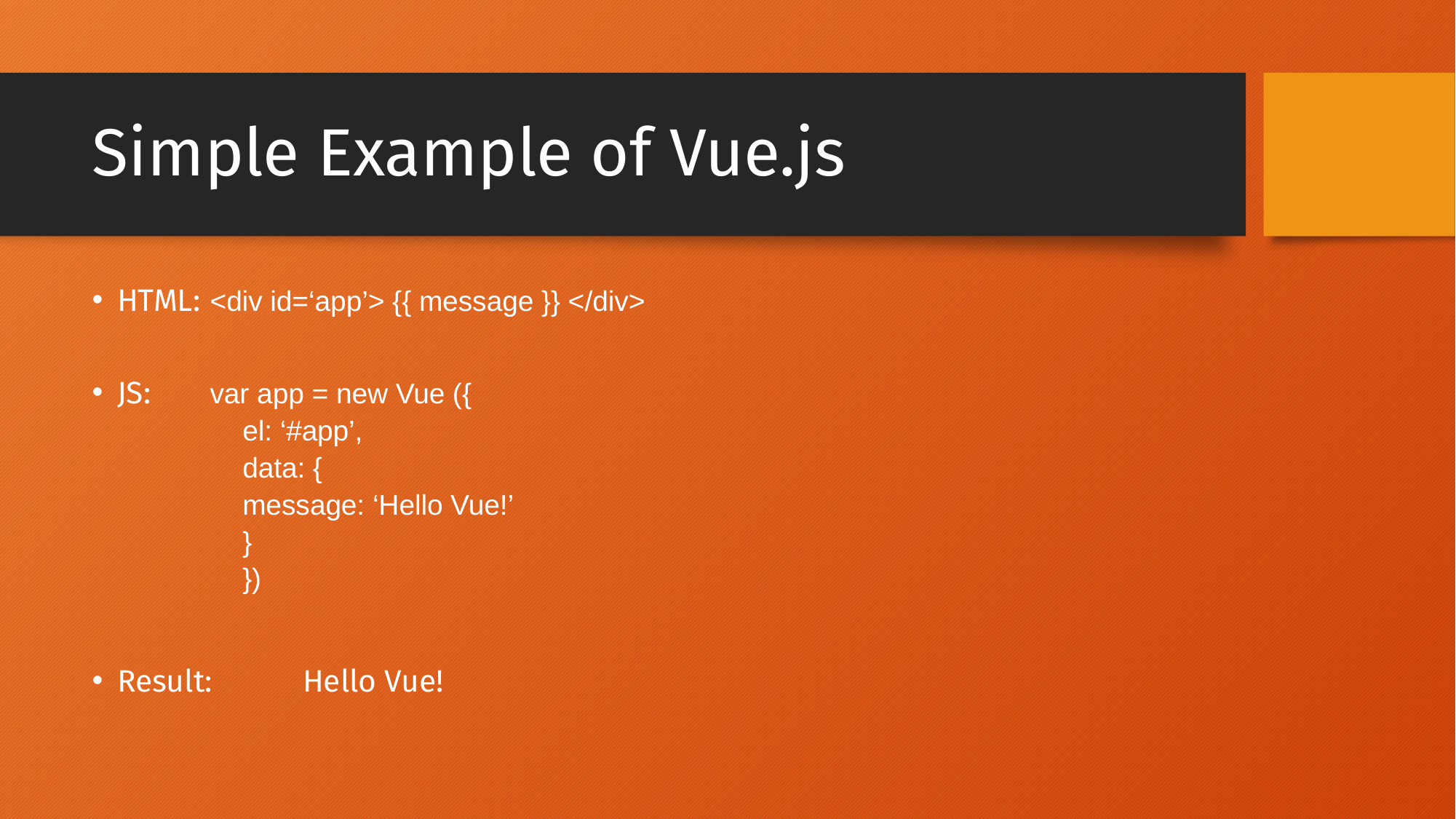

# Simple Example of Vue.js
HTML:	<div id=‘app’> {{ message }} </div>

JS:		var app = new Vue ({
		el: ‘#app’,
		data: {
			message: ‘Hello Vue!’
		}
	})

Result:	Hello Vue!